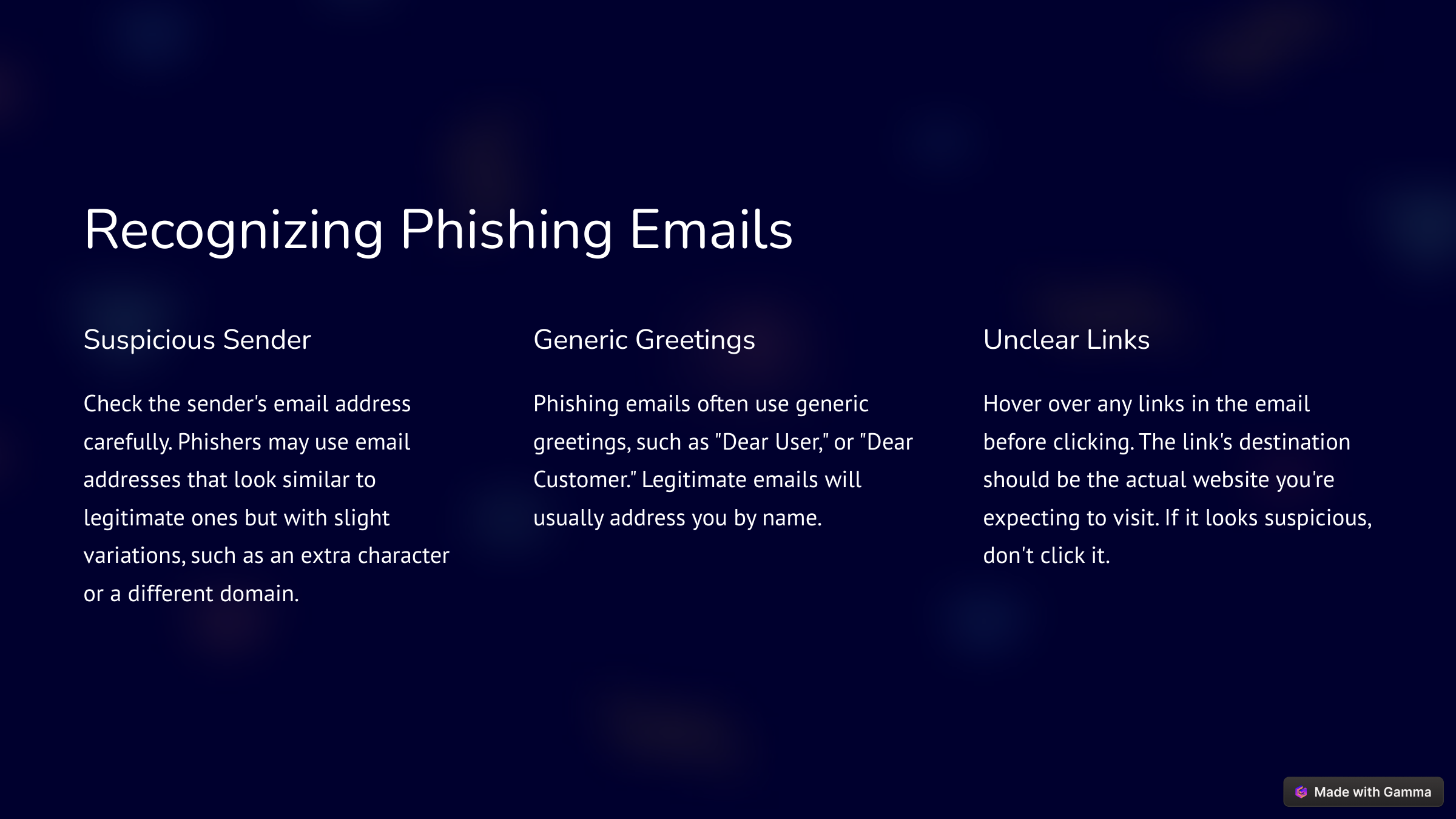

Recognizing Phishing Emails
Suspicious Sender
Generic Greetings
Unclear Links
Check the sender's email address carefully. Phishers may use email addresses that look similar to legitimate ones but with slight variations, such as an extra character or a different domain.
Phishing emails often use generic greetings, such as "Dear User," or "Dear Customer." Legitimate emails will usually address you by name.
Hover over any links in the email before clicking. The link's destination should be the actual website you're expecting to visit. If it looks suspicious, don't click it.